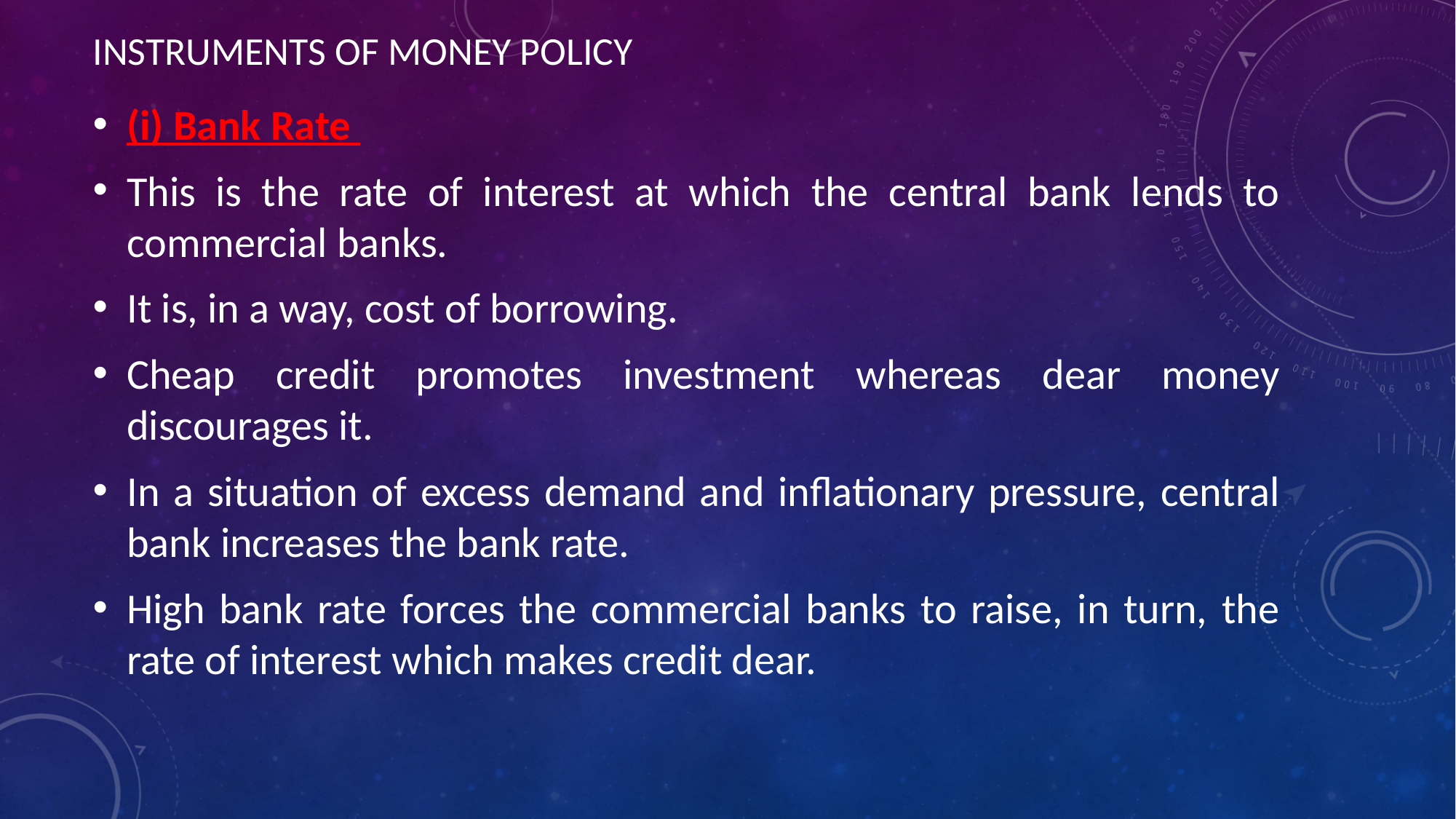

# Instruments of money policy
(i) Bank Rate
This is the rate of interest at which the central bank lends to commercial banks.
It is, in a way, cost of borrowing.
Cheap credit promotes investment whereas dear money discourages it.
In a situation of excess demand and inflationary pressure, central bank increases the bank rate.
High bank rate forces the commercial banks to raise, in turn, the rate of interest which makes credit dear.